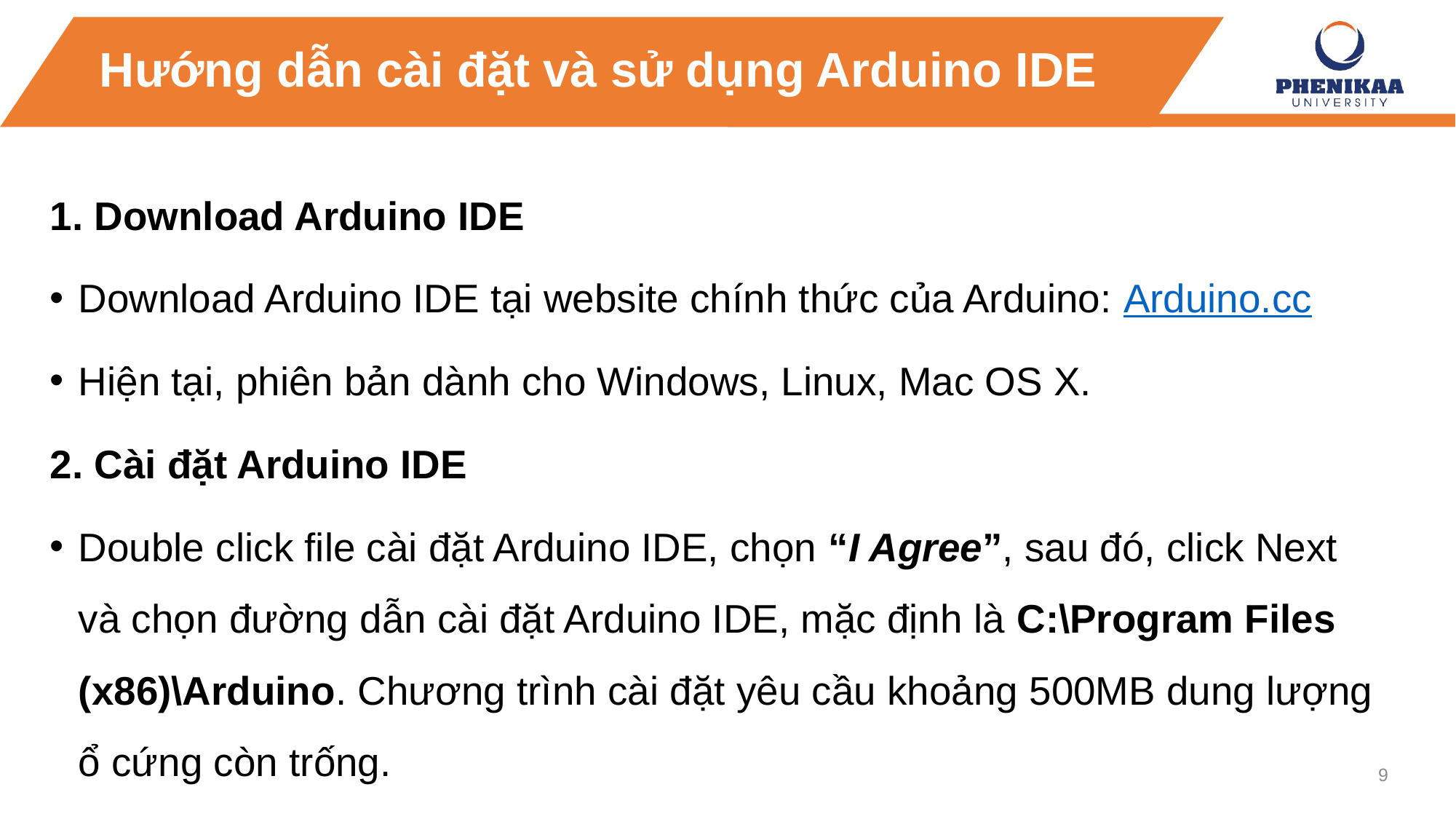

Hướng dẫn cài đặt và sử dụng Arduino IDE
1. Download Arduino IDE
Download Arduino IDE tại website chính thức của Arduino: Arduino.cc
Hiện tại, phiên bản dành cho Windows, Linux, Mac OS X.
2. Cài đặt Arduino IDE
Double click file cài đặt Arduino IDE, chọn “I Agree”, sau đó, click Next và chọn đường dẫn cài đặt Arduino IDE, mặc định là C:\Program Files (x86)\Arduino. Chương trình cài đặt yêu cầu khoảng 500MB dung lượng ổ cứng còn trống.

9